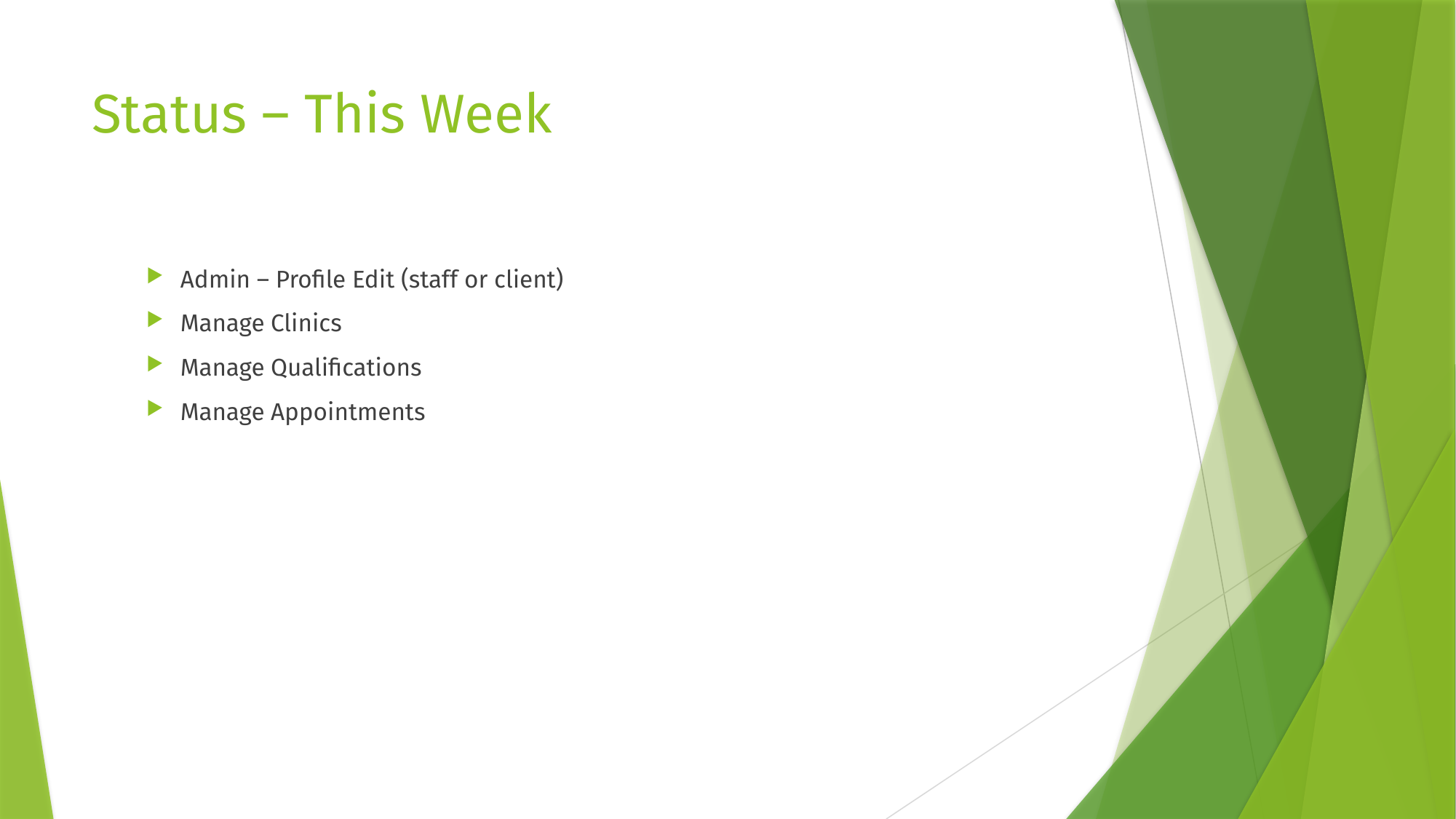

# Status – This Week
Admin – Profile Edit (staff or client)
Manage Clinics
Manage Qualifications
Manage Appointments